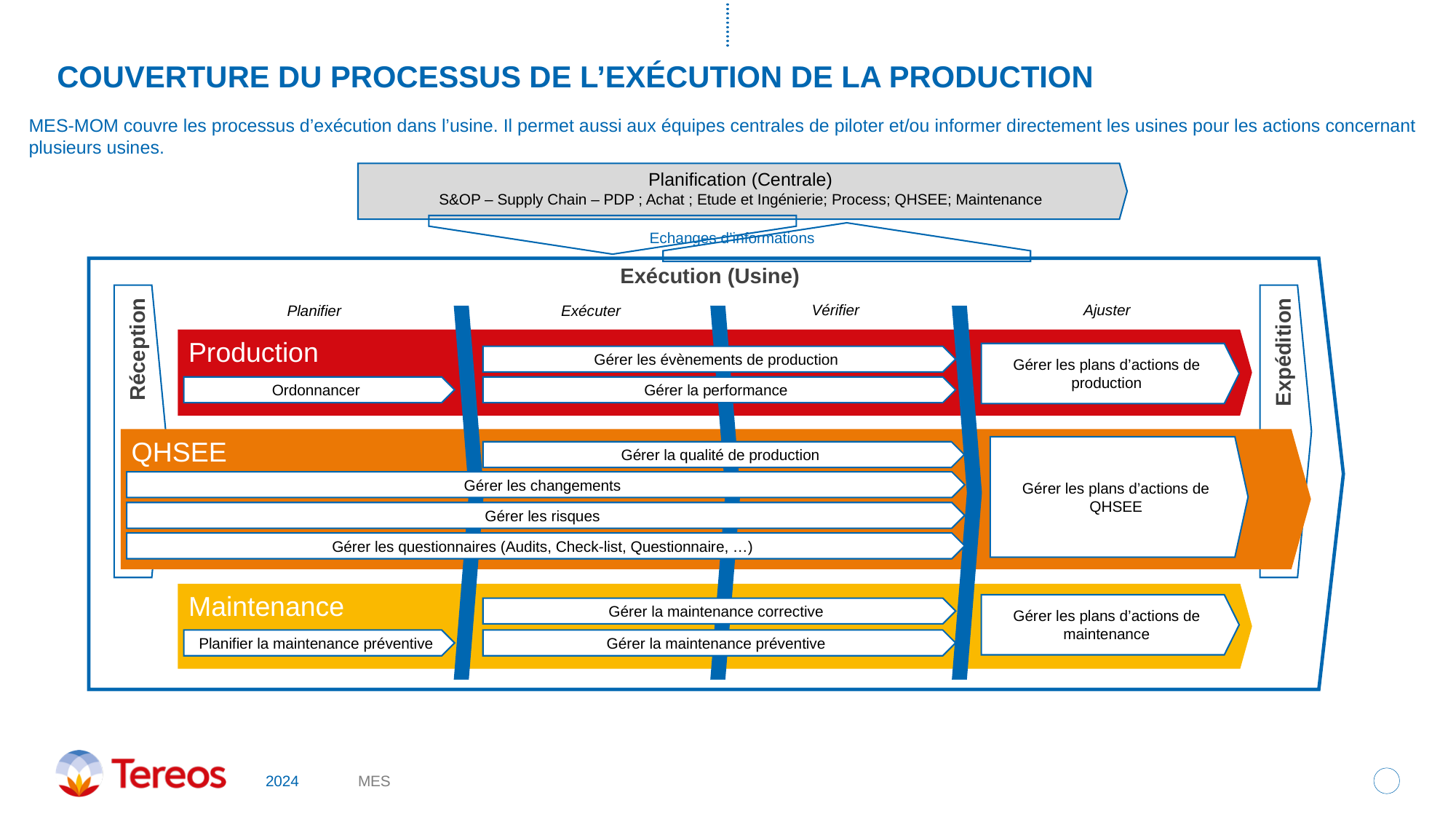

# Couverture du processus de l’exécution de la production
MES-MOM couvre les processus d’exécution dans l’usine. Il permet aussi aux équipes centrales de piloter et/ou informer directement les usines pour les actions concernant plusieurs usines.
Planification (Centrale)
S&OP – Supply Chain – PDP ; Achat ; Etude et Ingénierie; Process; QHSEE; Maintenance
Echanges d’informations
Exécution (Usine)
Réception
Expédition
Vérifier
Ajuster
Planifier
Exécuter

Production
Gérer les plans d’actions de production
Gérer les évènements de production
Ordonnancer
Gérer la performance
QHSEE
Gérer les plans d’actions de QHSEE
Gérer la qualité de production
Gérer les changements
Gérer les risques
Gérer les questionnaires (Audits, Check-list, Questionnaire, …)
Maintenance
Gérer les plans d’actions de maintenance
Gérer la maintenance corrective
Planifier la maintenance préventive
Gérer la maintenance préventive
21
2024
MES